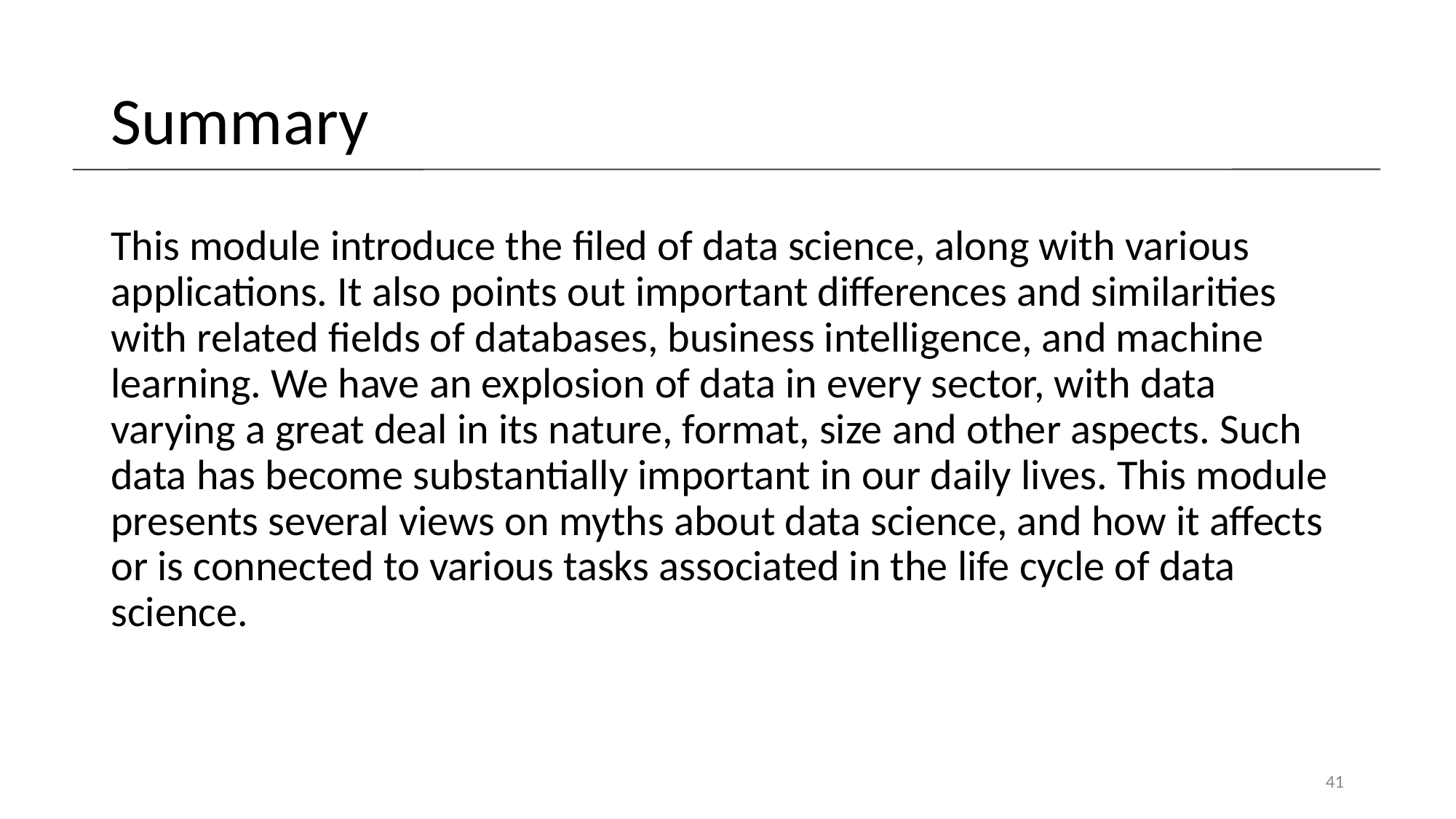

# Summary
This module introduce the filed of data science, along with various applications. It also points out important differences and similarities with related fields of databases, business intelligence, and machine learning. We have an explosion of data in every sector, with data varying a great deal in its nature, format, size and other aspects. Such data has become substantially important in our daily lives. This module presents several views on myths about data science, and how it affects or is connected to various tasks associated in the life cycle of data science.
41